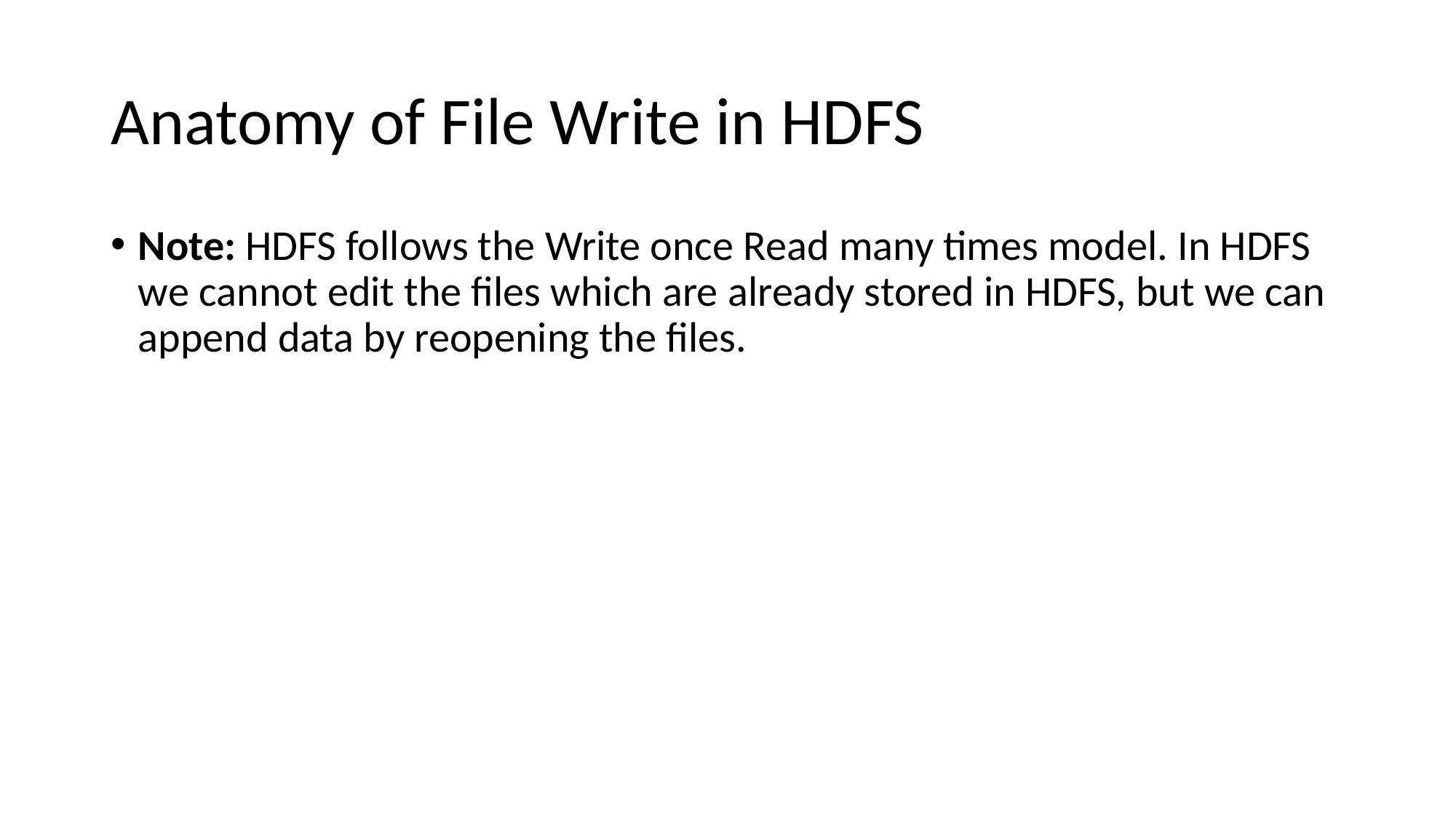

# Anatomy of File Write in HDFS
Note: HDFS follows the Write once Read many times model. In HDFS we cannot edit the files which are already stored in HDFS, but we can append data by reopening the files.